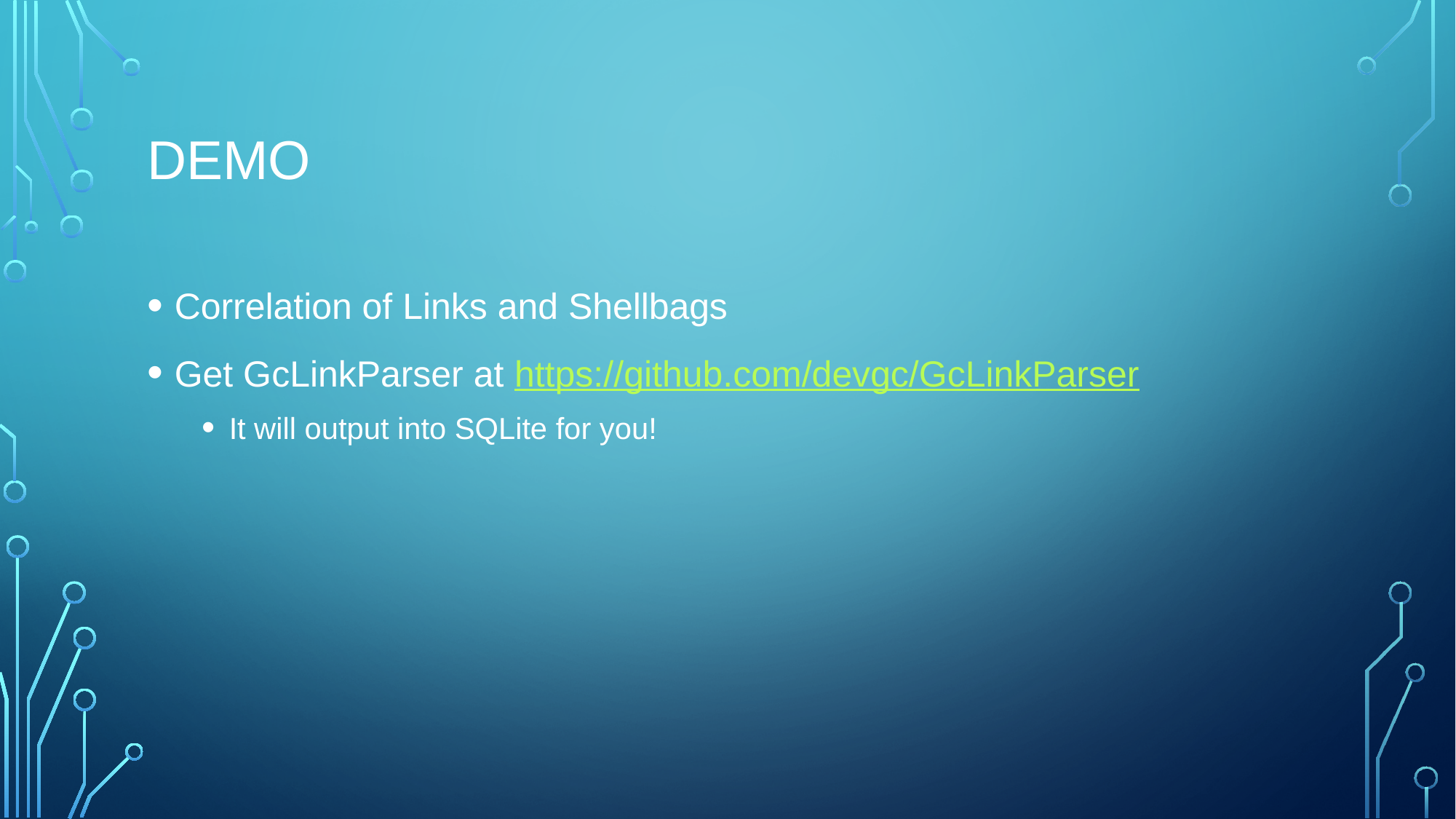

# Demo
Correlation of Links and Shellbags
Get GcLinkParser at https://github.com/devgc/GcLinkParser
It will output into SQLite for you!